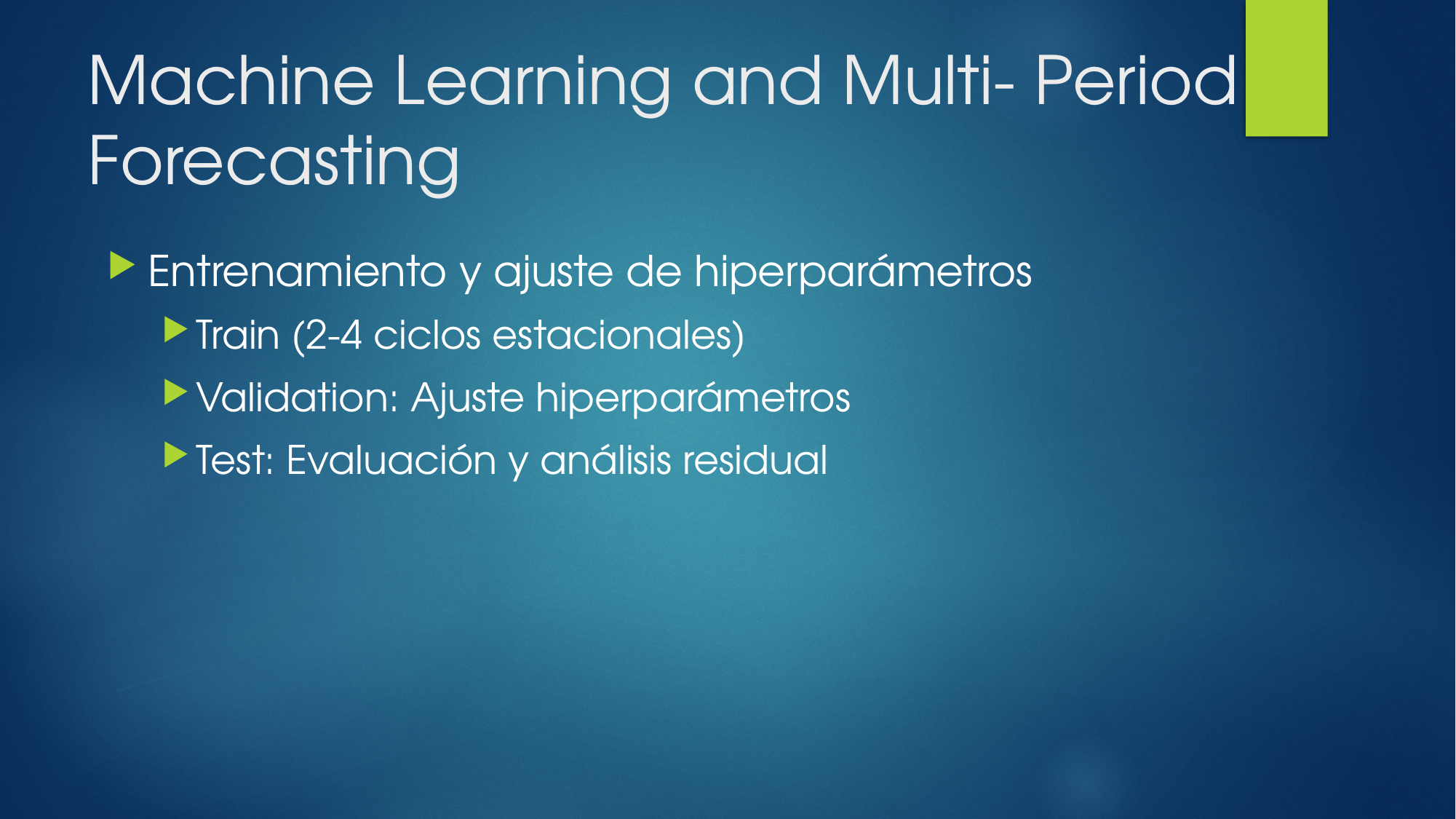

# Machine Learning and Multi- Period Forecasting
Entrenamiento y ajuste de hiperparámetros
Train (2-4 ciclos estacionales)
Validation: Ajuste hiperparámetros
Test: Evaluación y análisis residual